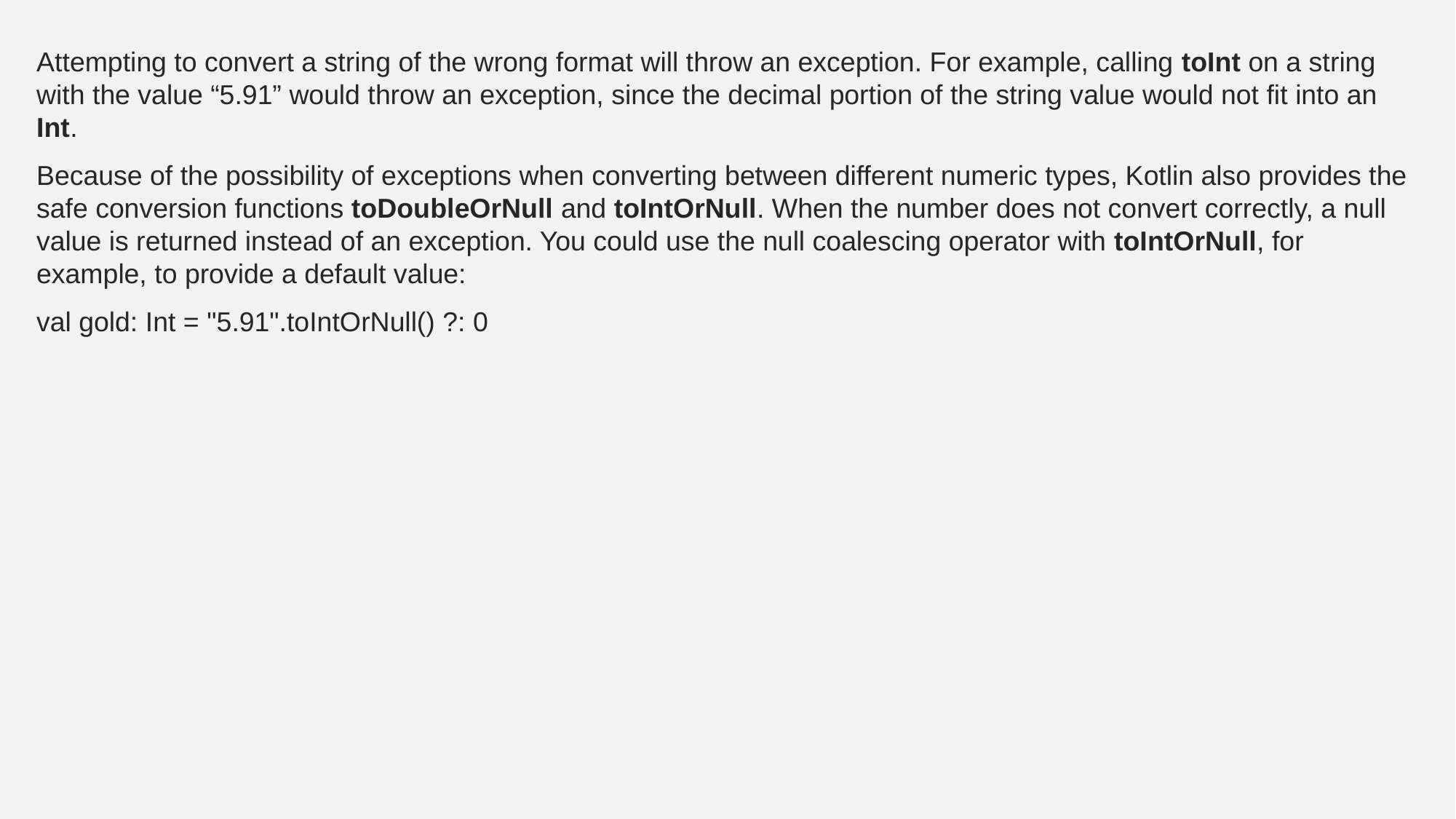

Attempting to convert a string of the wrong format will throw an exception. For example, calling toInt on a string with the value “5.91” would throw an exception, since the decimal portion of the string value would not fit into an Int.
Because of the possibility of exceptions when converting between different numeric types, Kotlin also provides the safe conversion functions toDoubleOrNull and toIntOrNull. When the number does not convert correctly, a null value is returned instead of an exception. You could use the null coalescing operator with toIntOrNull, for example, to provide a default value:
val gold: Int = "5.91".toIntOrNull() ?: 0